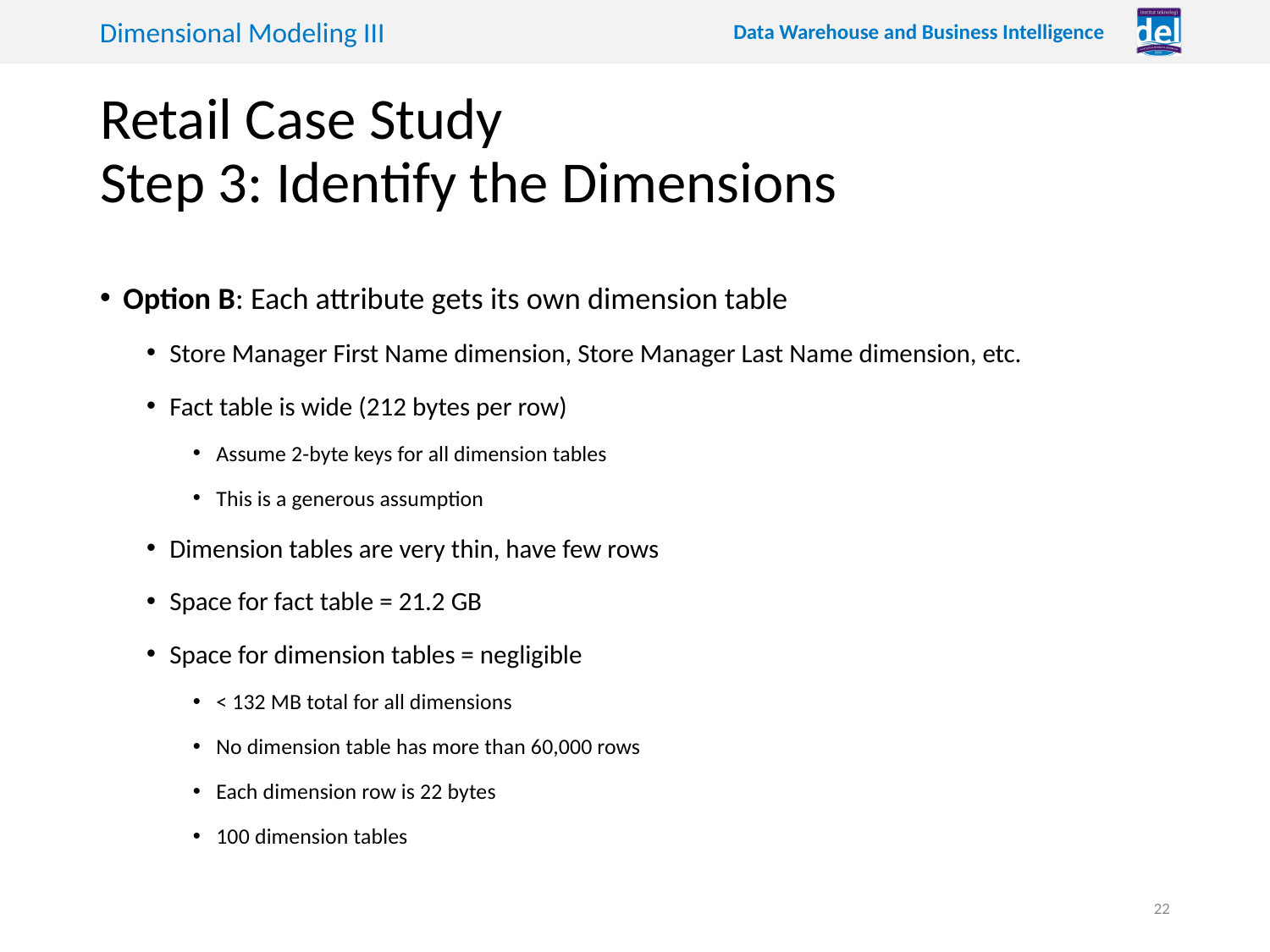

# Retail Case Study Step 3: Identify the Dimensions
Option B: Each attribute gets its own dimension table
Store Manager First Name dimension, Store Manager Last Name dimension, etc.
Fact table is wide (212 bytes per row)
Assume 2-byte keys for all dimension tables
This is a generous assumption
Dimension tables are very thin, have few rows
Space for fact table = 21.2 GB
Space for dimension tables = negligible
< 132 MB total for all dimensions
No dimension table has more than 60,000 rows
Each dimension row is 22 bytes
100 dimension tables
22